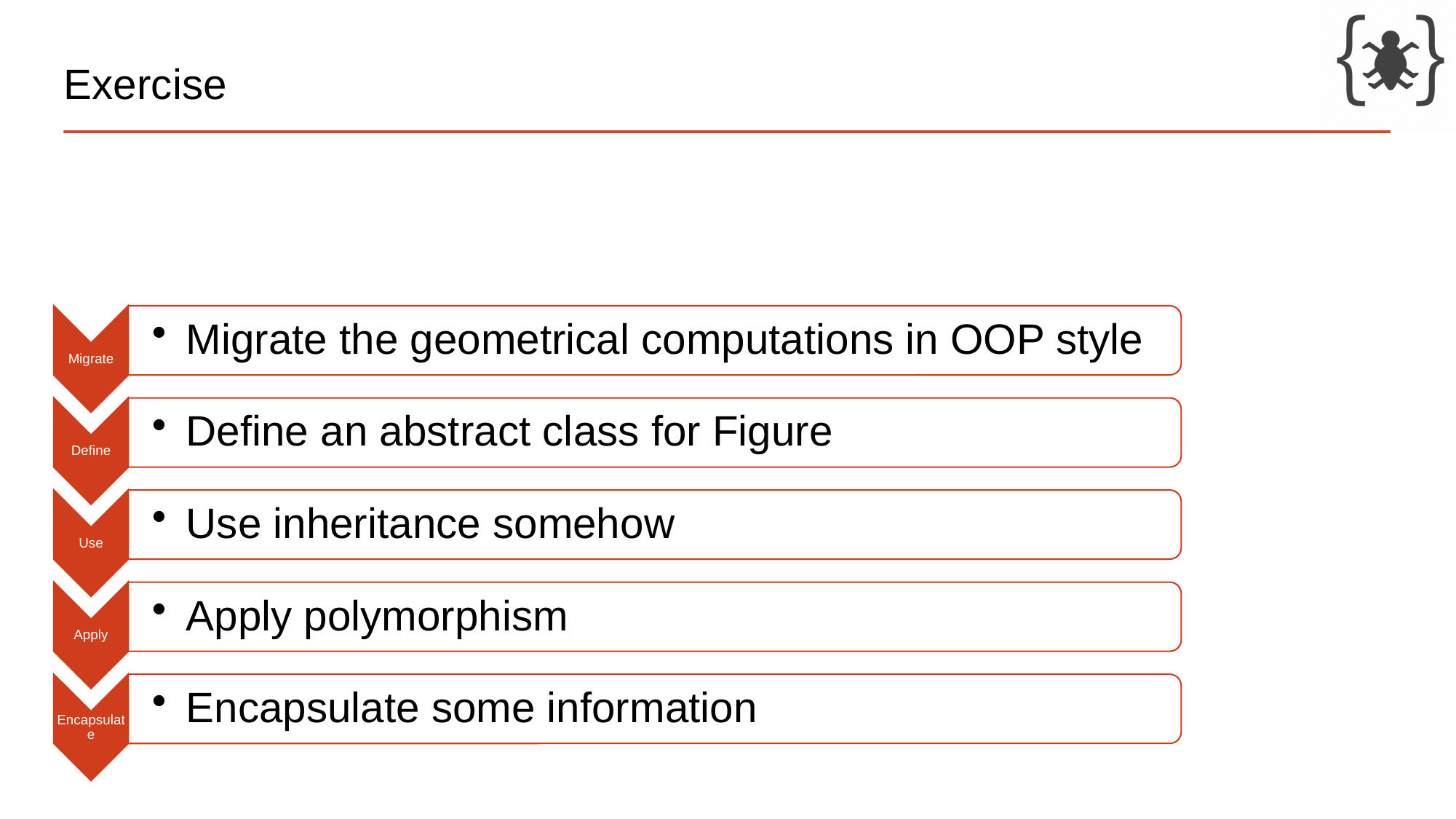

# Exercise
Migrate
Migrate the geometrical computations in OOP style
Define
Define an abstract class for Figure
Use
Use inheritance somehow
Apply
Apply polymorphism
Encapsulate
Encapsulate some information